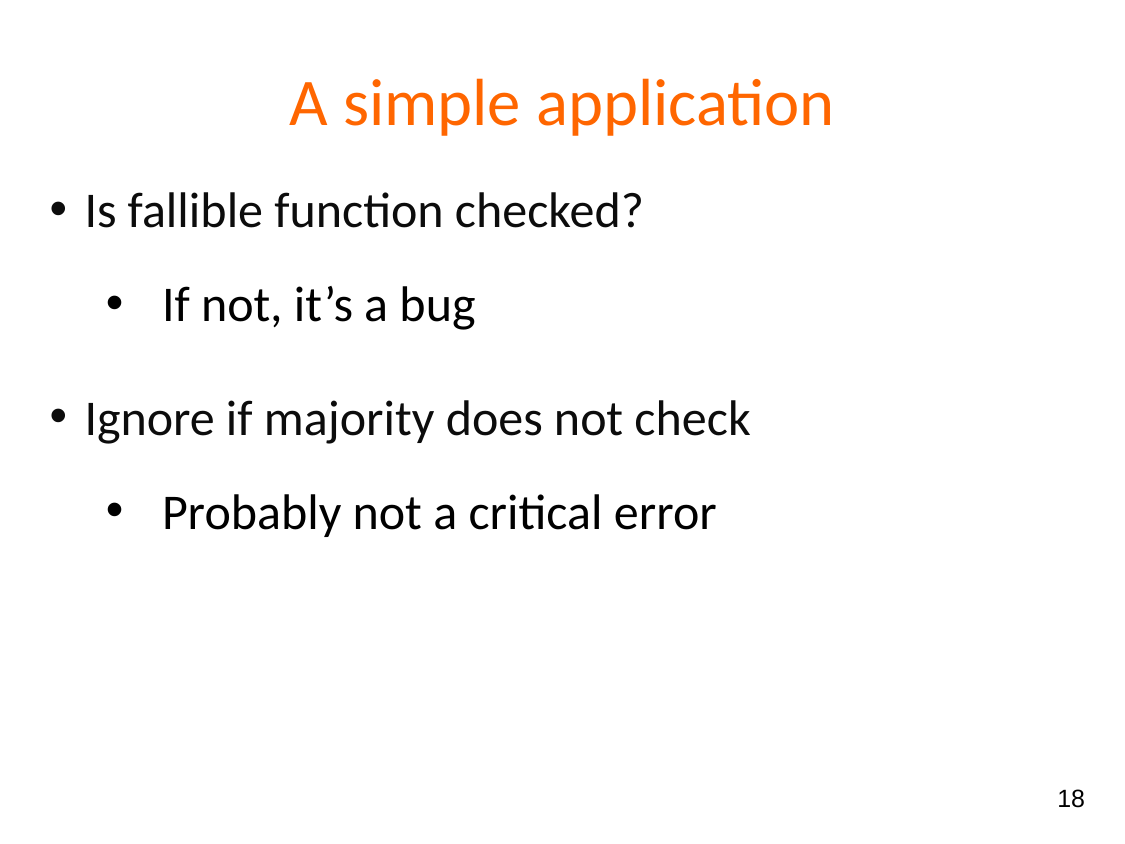

# A simple application
Is fallible function checked?
If not, it’s a bug

Ignore if majority does not check
Probably not a critical error
18